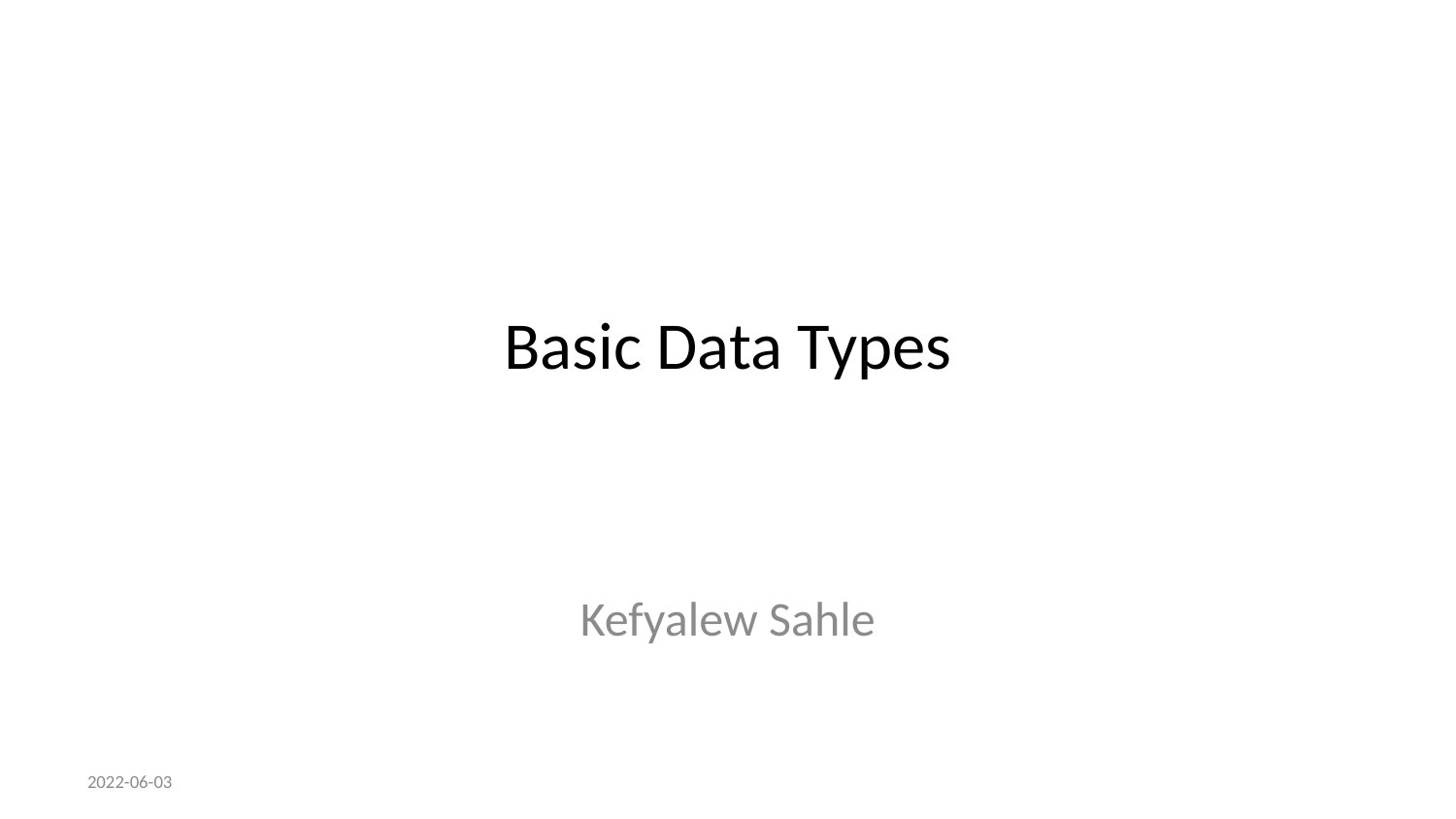

# Basic Data Types
Kefyalew Sahle
2022-06-03